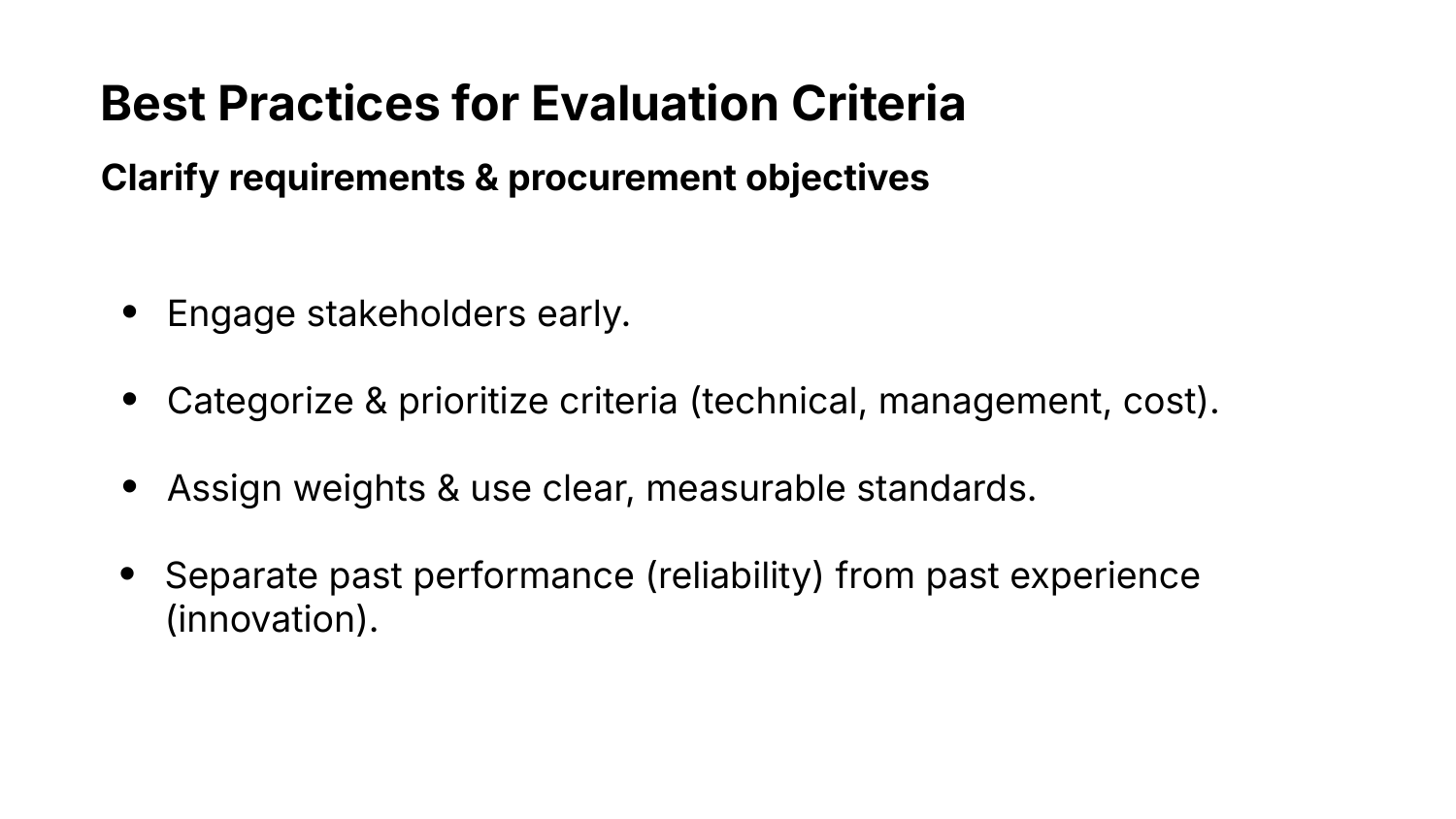

Best Practices for Evaluation Criteria
Clarify requirements & procurement objectives

Engage stakeholders early.
Categorize & prioritize criteria (technical, management, cost).
Assign weights & use clear, measurable standards.
Separate past performance (reliability) from past experience (innovation).